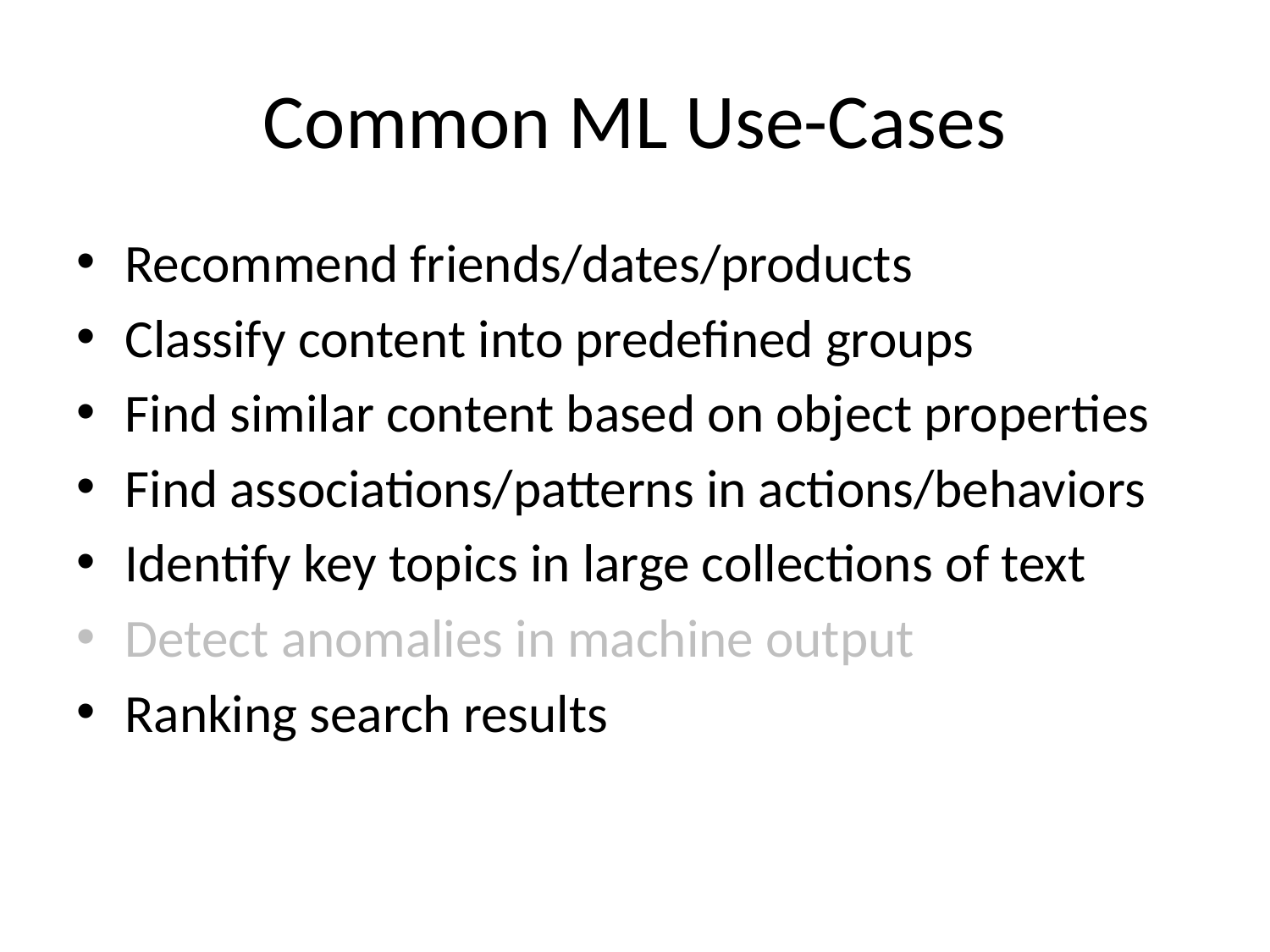

# Common ML Use-Cases
Recommend friends/dates/products
Classify content into predefined groups
Find similar content based on object properties
Find associations/patterns in actions/behaviors
Identify key topics in large collections of text
Detect anomalies in machine output
Ranking search results